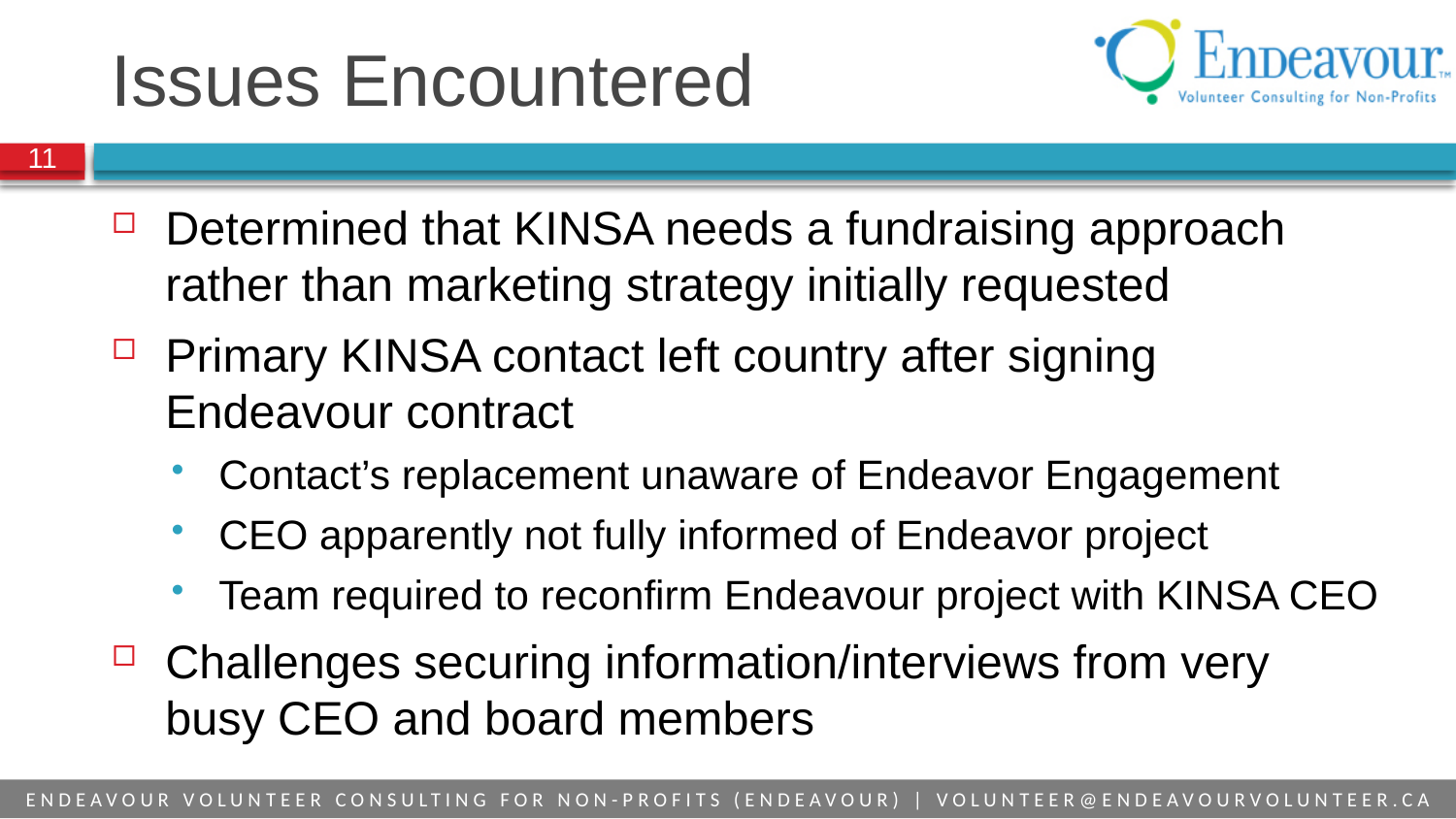

# Issues Encountered
Determined that KINSA needs a fundraising approach rather than marketing strategy initially requested
Primary KINSA contact left country after signing Endeavour contract
Contact’s replacement unaware of Endeavor Engagement
CEO apparently not fully informed of Endeavor project
Team required to reconfirm Endeavour project with KINSA CEO
Challenges securing information/interviews from very busy CEO and board members